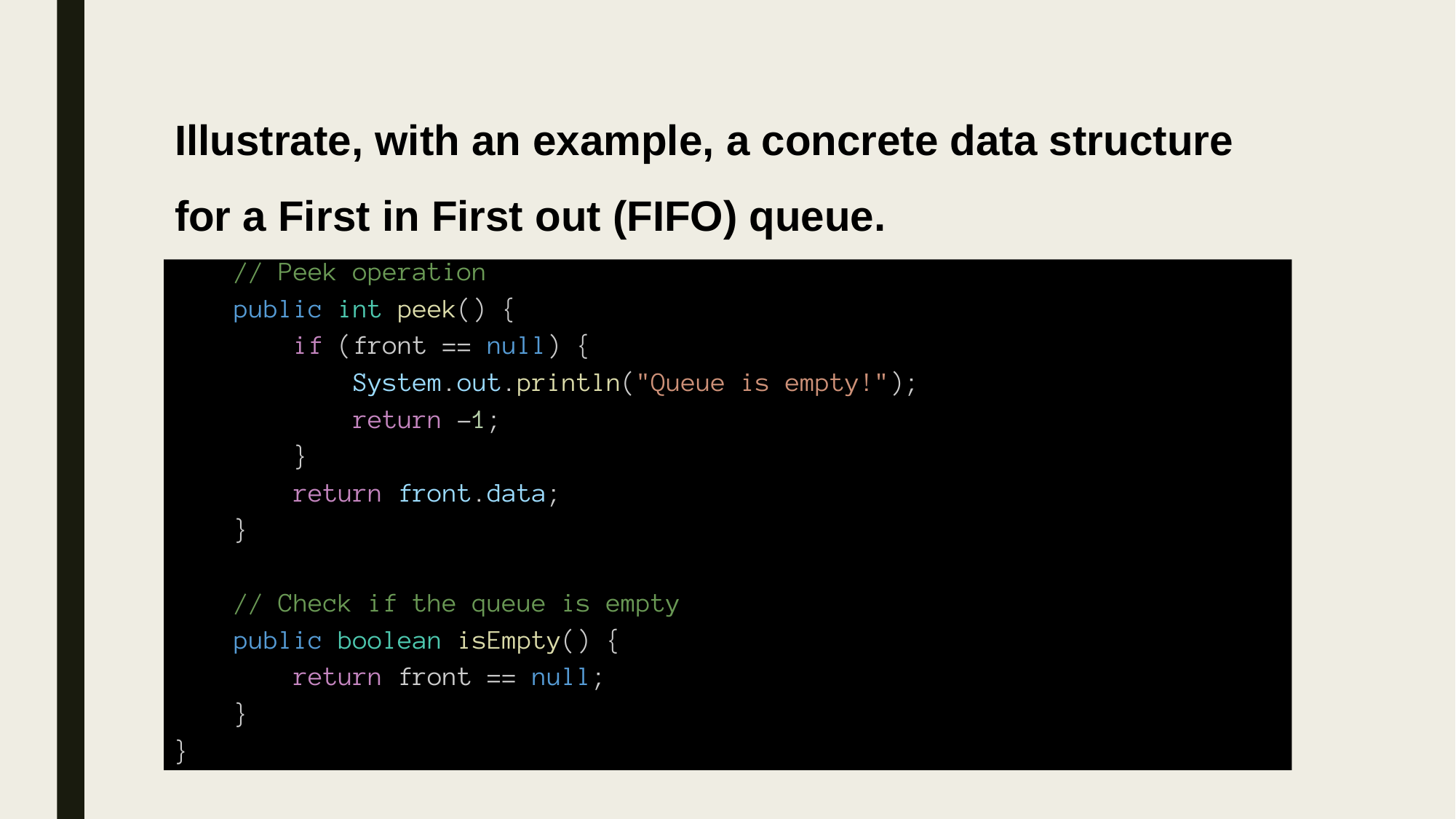

# Illustrate, with an example, a concrete data structure for a First in First out (FIFO) queue.
    // Peek operation
    public int peek() {
        if (front == null) {
            System.out.println("Queue is empty!");
            return -1;
        }
        return front.data;
    }

    // Check if the queue is empty
    public boolean isEmpty() {
        return front == null;
    }
}